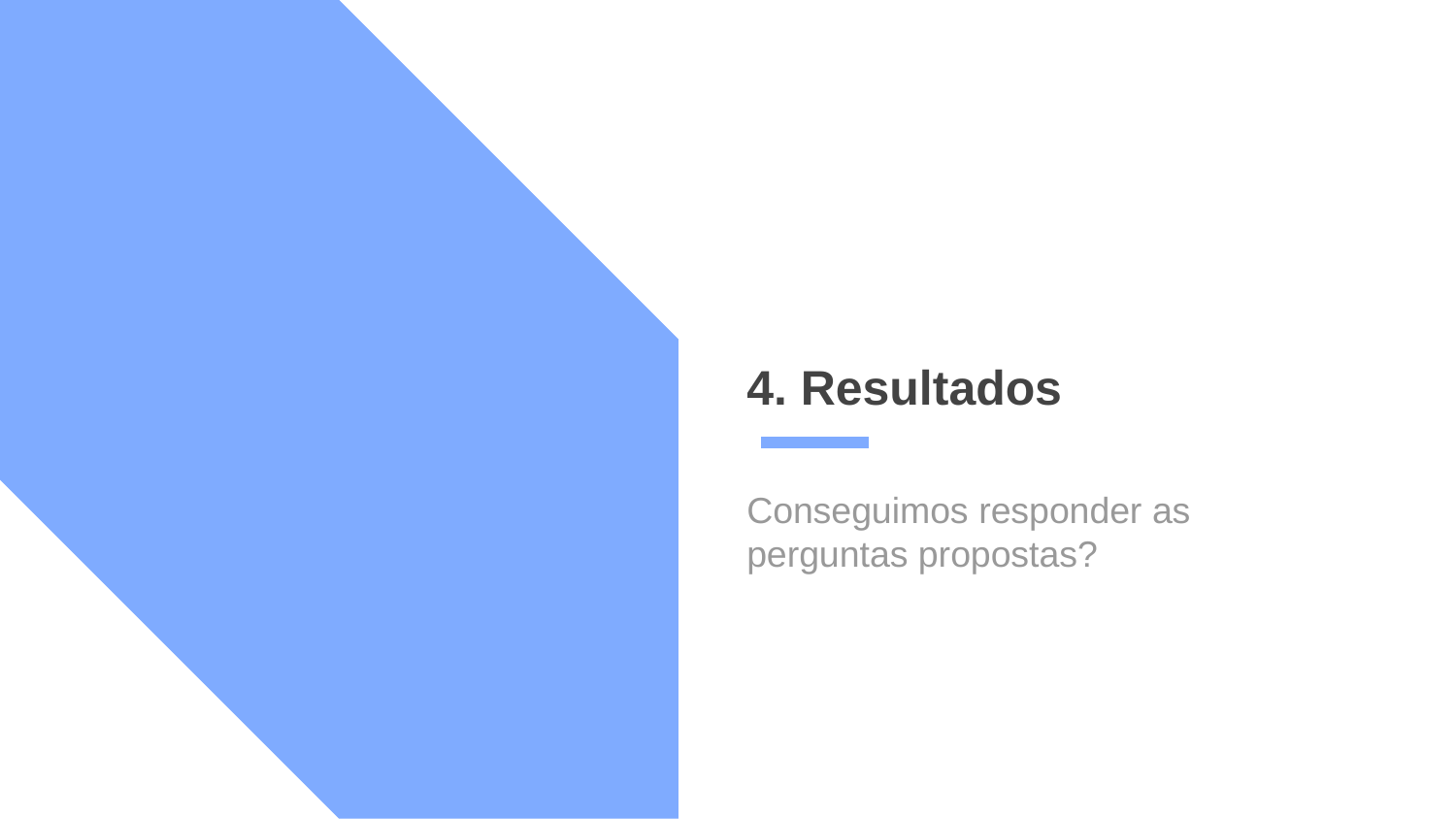

# 4. Resultados
Conseguimos responder as perguntas propostas?